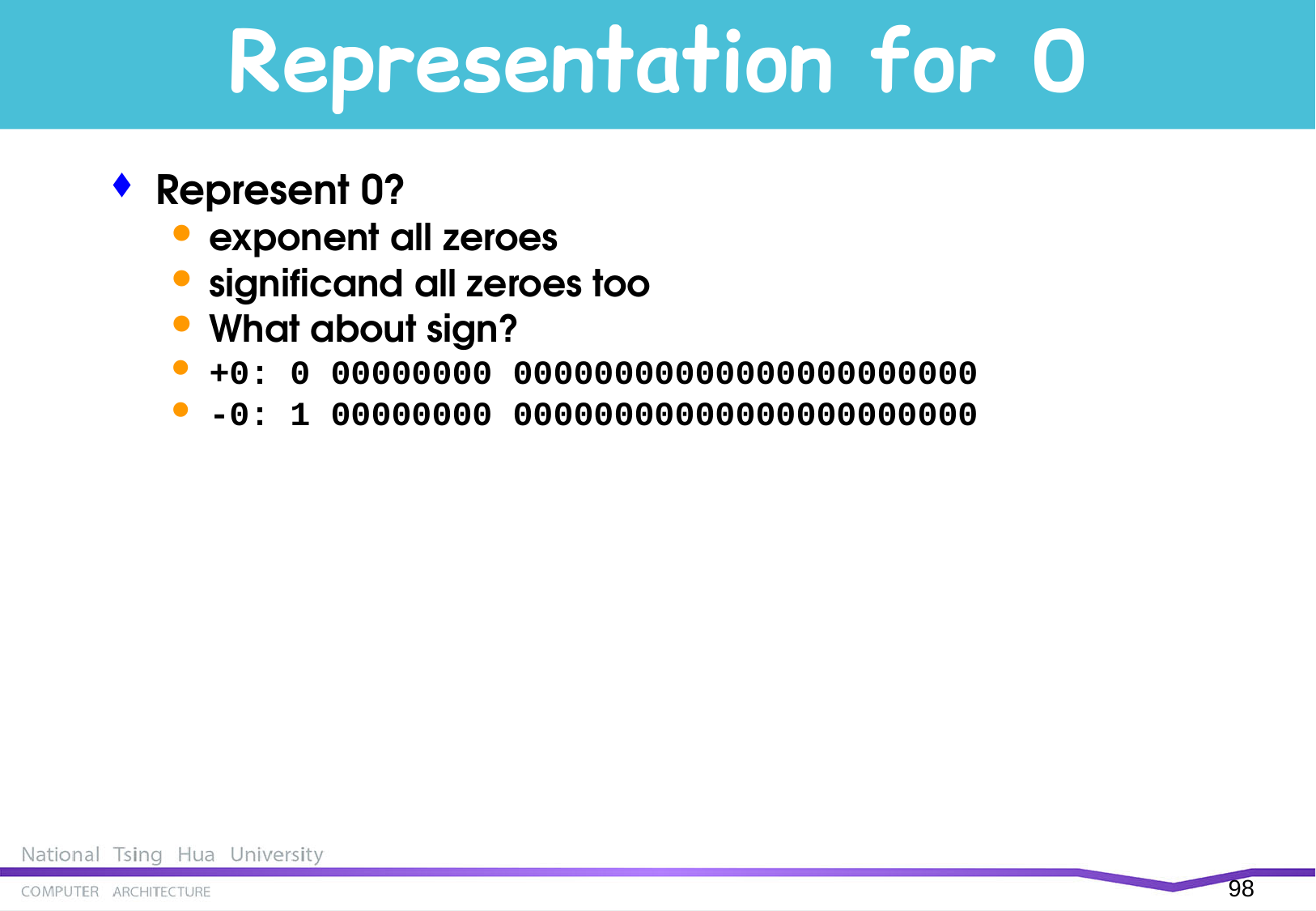

# Representation for 0
Represent 0?
exponent all zeroes
significand all zeroes too
What about sign?
+0: 0 00000000 00000000000000000000000
-0: 1 00000000 00000000000000000000000

98